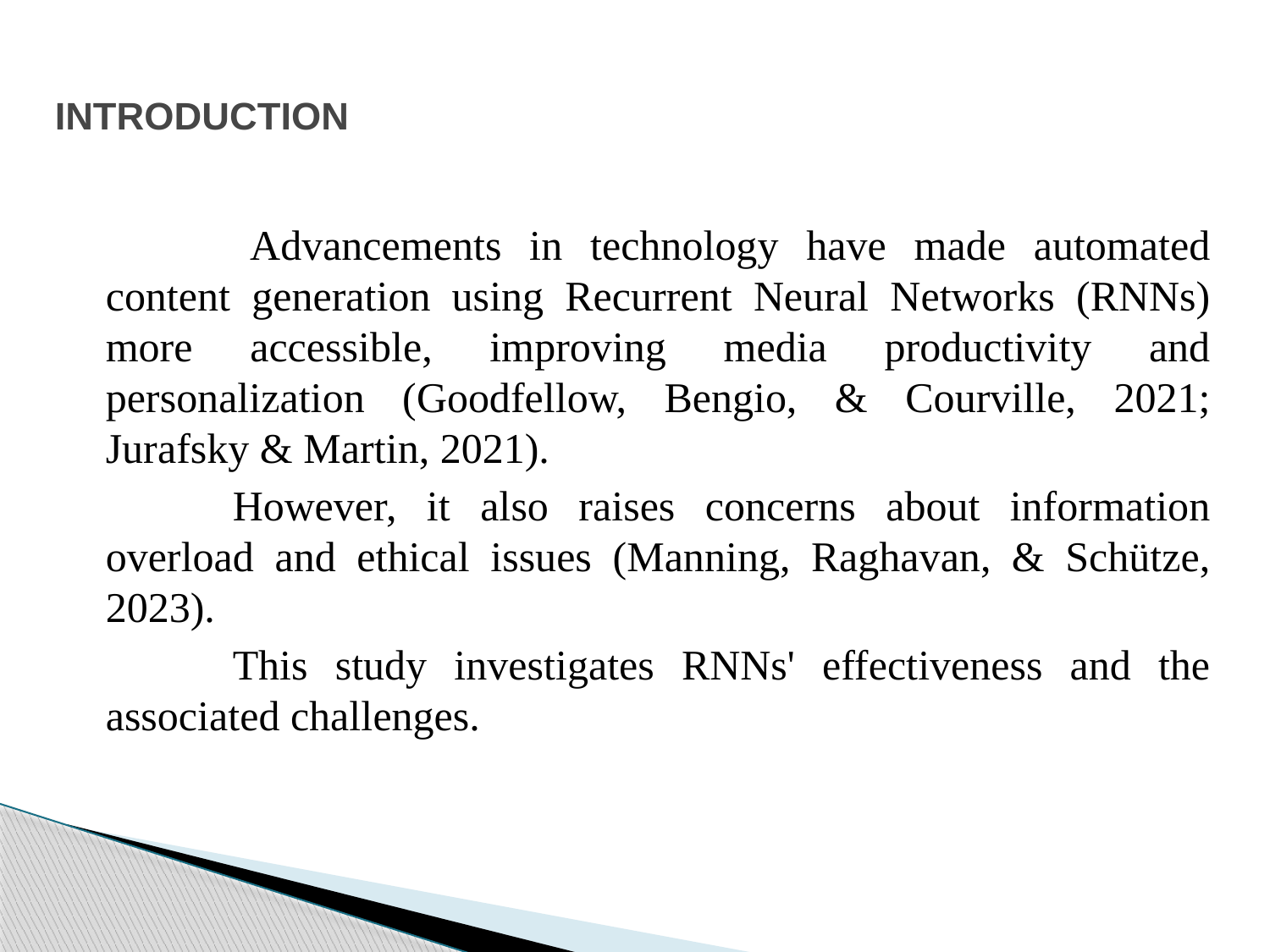

# INTRODUCTION
	 	Advancements in technology have made automated content generation using Recurrent Neural Networks (RNNs) more accessible, improving media productivity and personalization (Goodfellow, Bengio, & Courville, 2021; Jurafsky & Martin, 2021).
		However, it also raises concerns about information overload and ethical issues (Manning, Raghavan, & Schütze, 2023).
		This study investigates RNNs' effectiveness and the associated challenges.